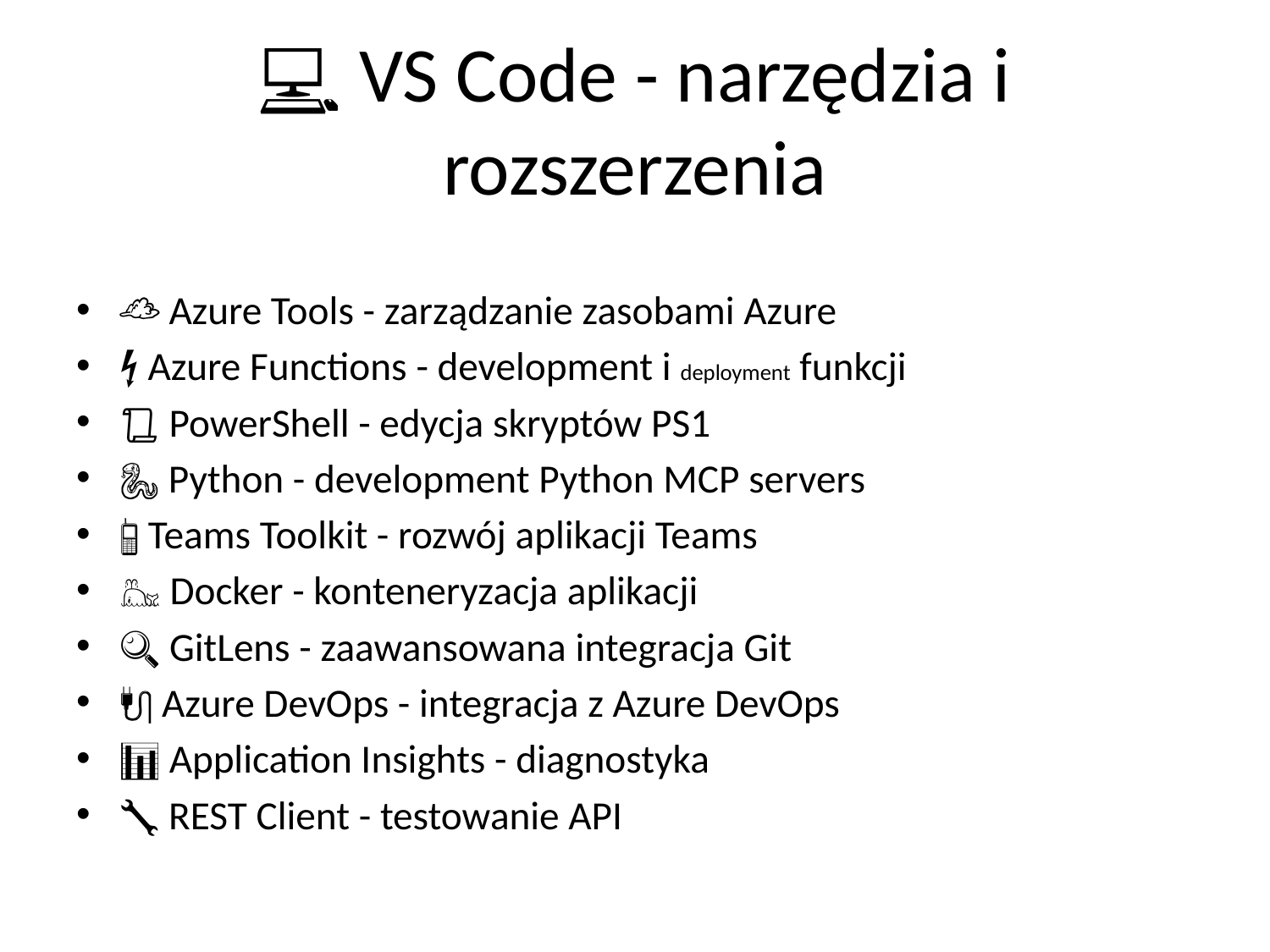

# 💻 VS Code - narzędzia i rozszerzenia

☁️ Azure Tools - zarządzanie zasobami Azure
⚡ Azure Functions - development i deployment funkcji
📜 PowerShell - edycja skryptów PS1
🐍 Python - development Python MCP servers
📱 Teams Toolkit - rozwój aplikacji Teams
🐳 Docker - konteneryzacja aplikacji
🔍 GitLens - zaawansowana integracja Git
🔌 Azure DevOps - integracja z Azure DevOps
📊 Application Insights - diagnostyka
🔧 REST Client - testowanie API